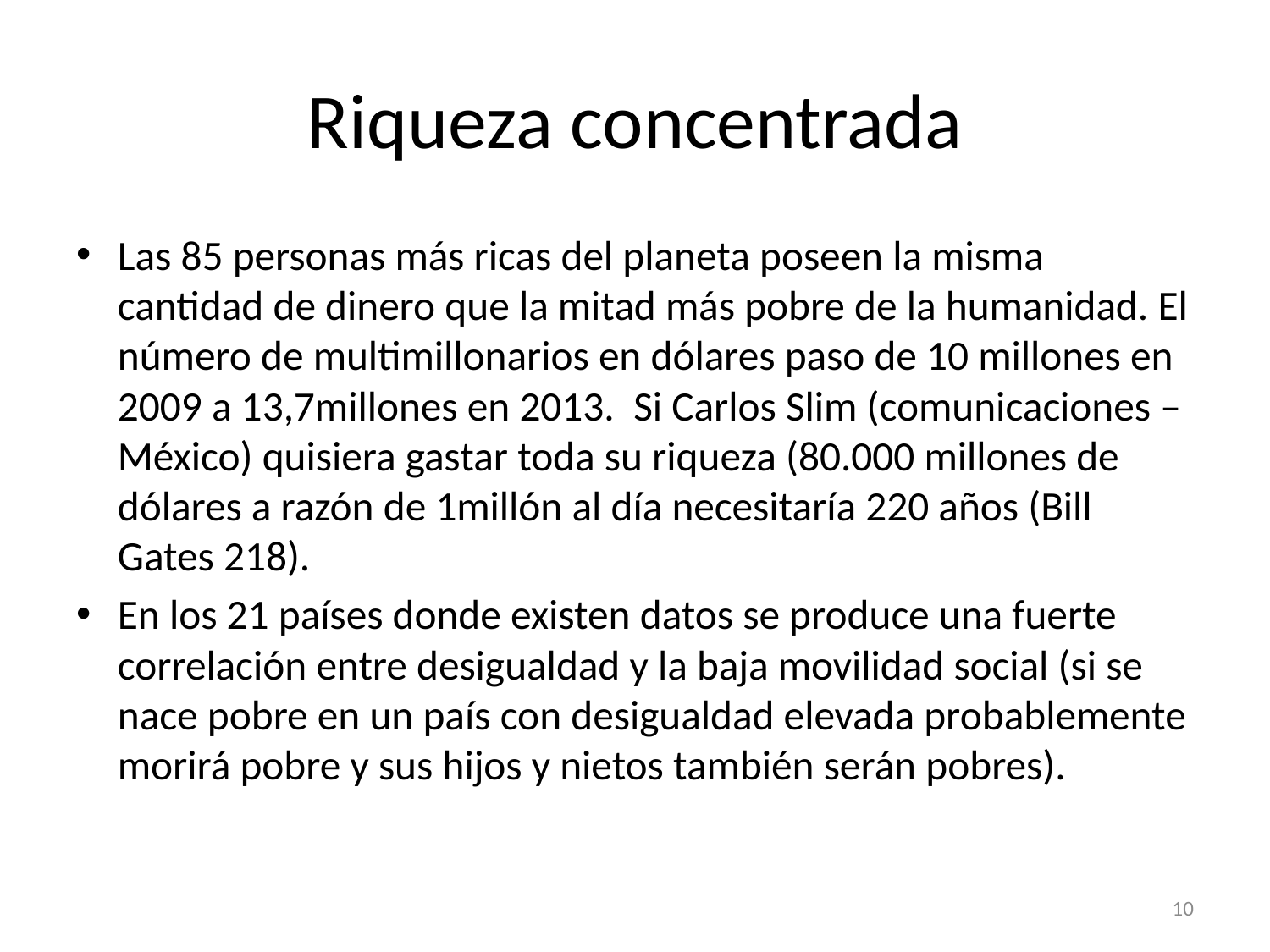

# Riqueza concentrada
Las 85 personas más ricas del planeta poseen la misma cantidad de dinero que la mitad más pobre de la humanidad. El número de multimillonarios en dólares paso de 10 millones en 2009 a 13,7millones en 2013.  Si Carlos Slim (comunicaciones – México) quisiera gastar toda su riqueza (80.000 millones de dólares a razón de 1millón al día necesitaría 220 años (Bill Gates 218).
En los 21 países donde existen datos se produce una fuerte correlación entre desigualdad y la baja movilidad social (si se nace pobre en un país con desigualdad elevada probablemente morirá pobre y sus hijos y nietos también serán pobres).
10